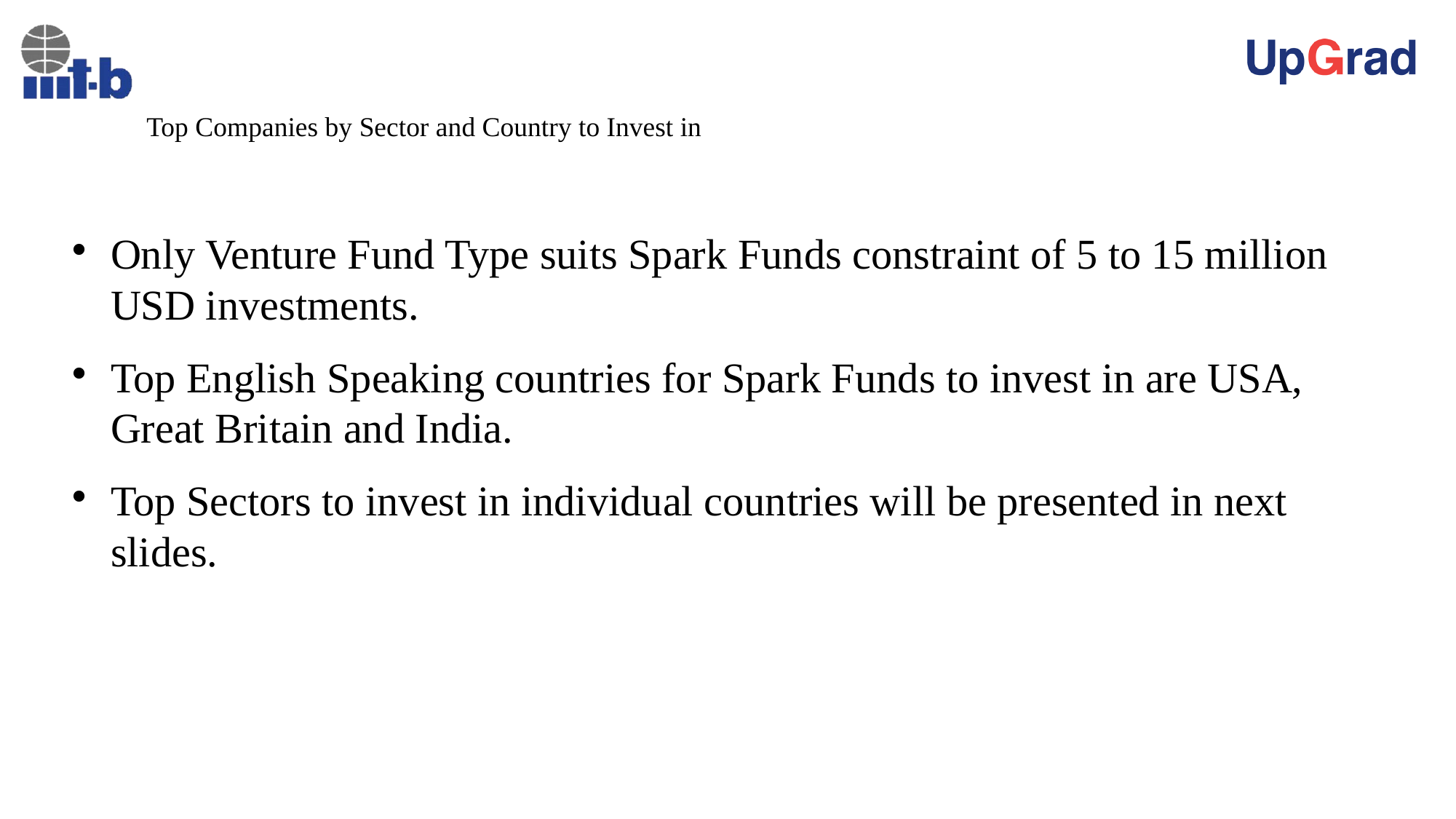

Top Companies by Sector and Country to Invest in
Only Venture Fund Type suits Spark Funds constraint of 5 to 15 million USD investments.
Top English Speaking countries for Spark Funds to invest in are USA, Great Britain and India.
Top Sectors to invest in individual countries will be presented in next slides.